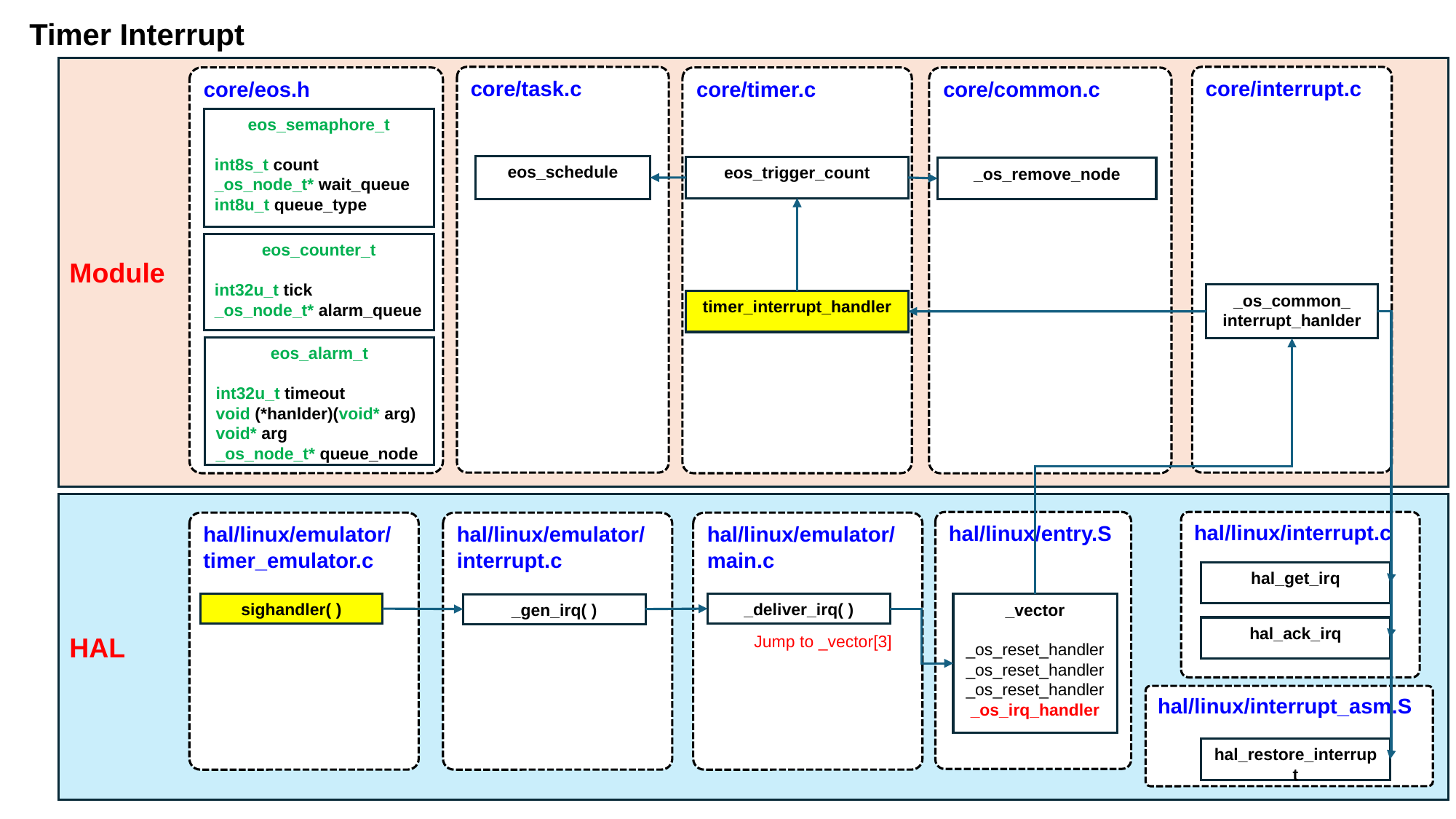

Timer Interrupt
Module
core/task.c
core/interrupt.c
core/eos.h
core/timer.c
core/common.c
eos_semaphore_t

int8s_t count
_os_node_t* wait_queue
int8u_t queue_type

eos_schedule
eos_trigger_count
_os_remove_node
eos_counter_t

int32u_t tick
_os_node_t* alarm_queue

_os_common_
interrupt_hanlder
timer_interrupt_handler
eos_alarm_t

int32u_t timeout
void (*hanlder)(void* arg)
void* arg
_os_node_t* queue_node

HAL
hal/linux/entry.S
hal/linux/interrupt.c
hal/linux/emulator/
timer_emulator.c
hal/linux/emulator/
interrupt.c
hal/linux/emulator/
main.c
hal_get_irq
sighandler( )
_deliver_irq( )
_vector

_os_reset_handler
_os_reset_handler
_os_reset_handler
_os_irq_handler
_gen_irq( )
hal_ack_irq
Jump to _vector[3]
hal/linux/interrupt_asm.S
hal_restore_interrupt